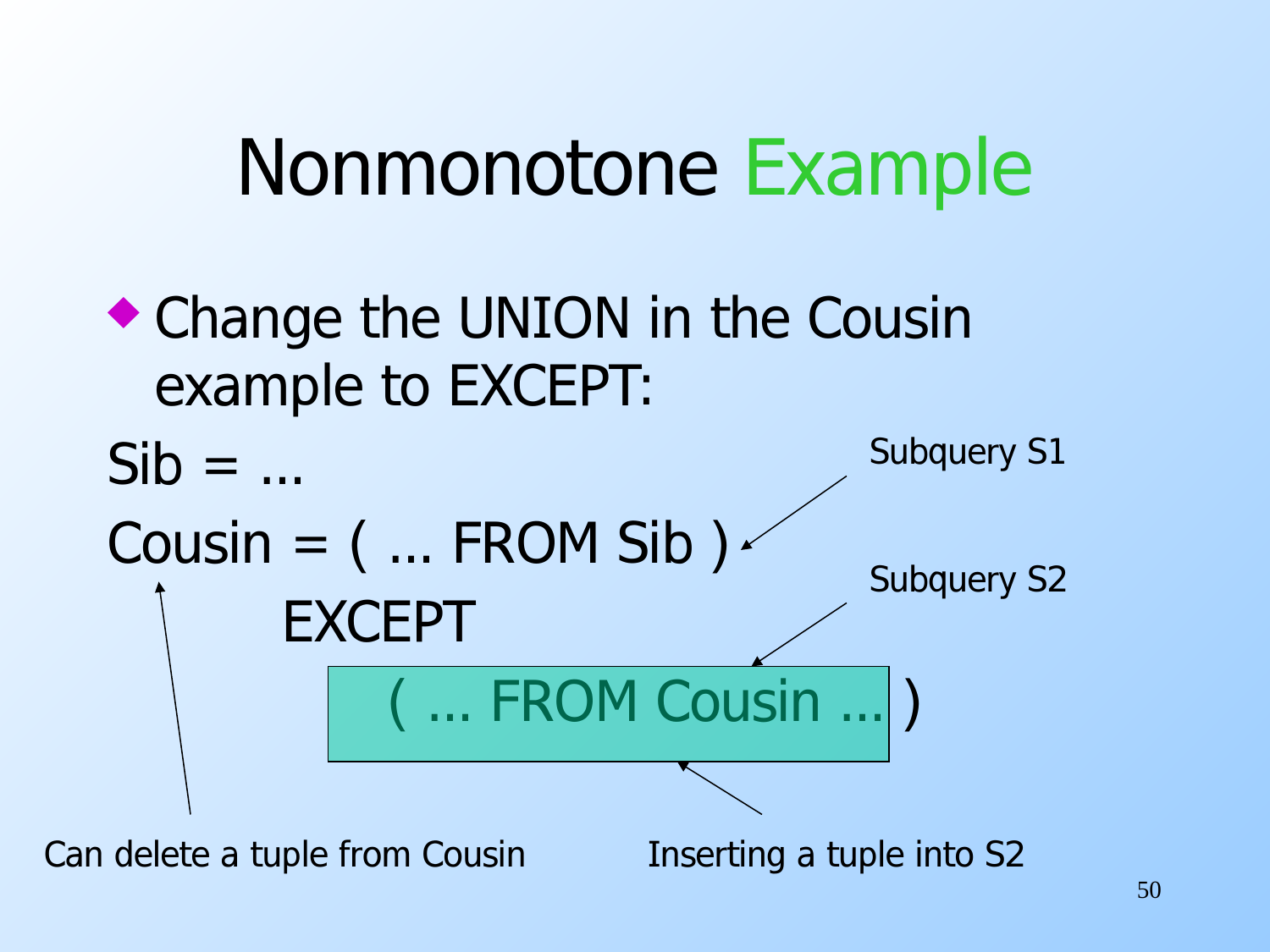

# Nonmonotone Example
Change the UNION in the Cousin example to EXCEPT:
Sib = …
Cousin = ( … FROM Sib )
		EXCEPT
		      ( … FROM Cousin … )
Subquery S1

Subquery S2

Can delete a tuple from Cousin

Inserting a tuple into S2
50